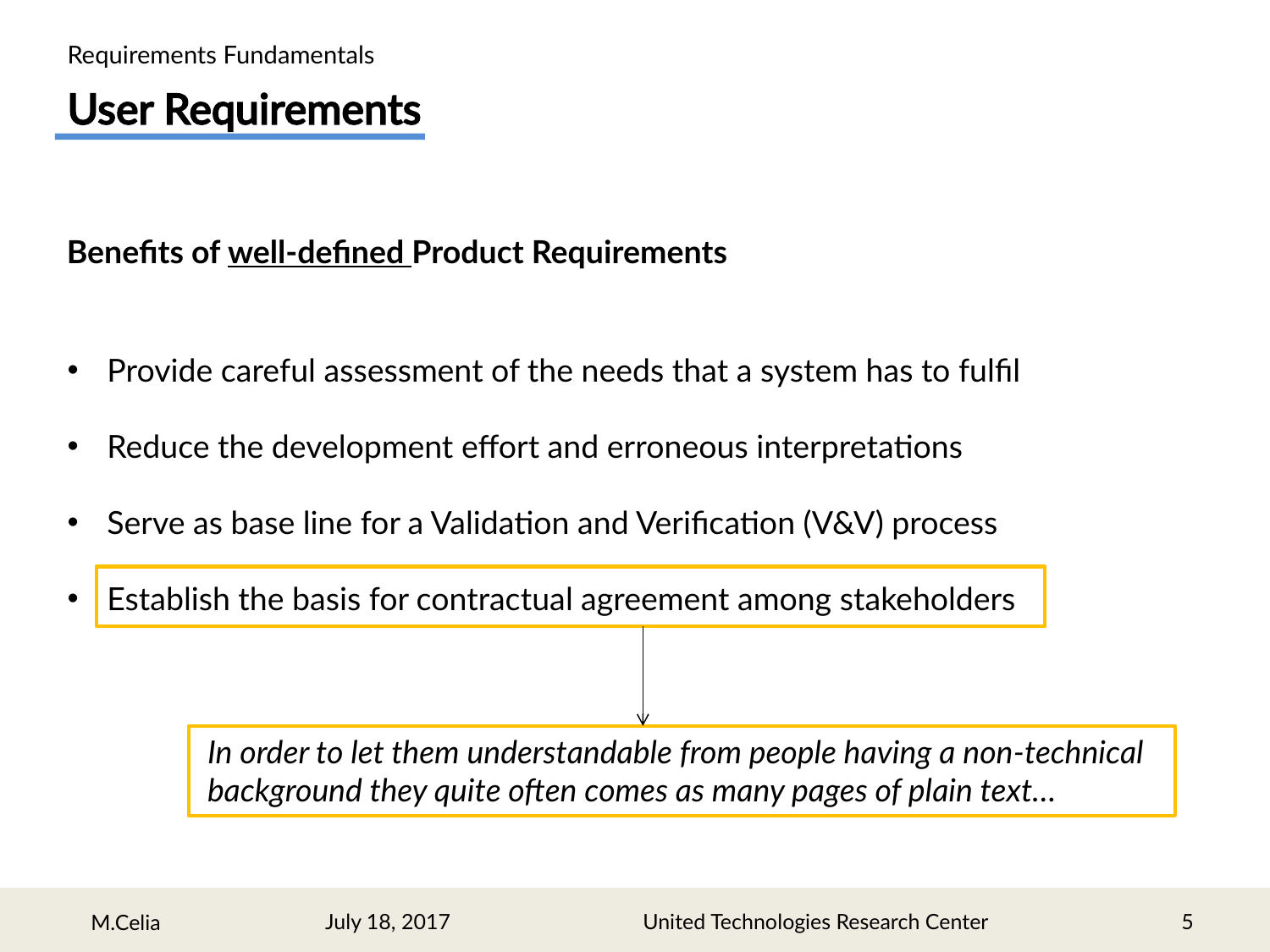

Requirements Fundamentals
User Requirements

Benefits of well-defined Product Requirements

Provide careful assessment of the needs that a system has to fulfil

Reduce the development effort and erroneous interpretations

Serve as base line for a Validation and Verification (V&V) process

Establish the basis for contractual agreement among stakeholders

In order to let them understandable from people having a non-technical background they quite often comes as many pages of plain text…
5

July 18, 2017
United Technologies Research Center
M.Celia